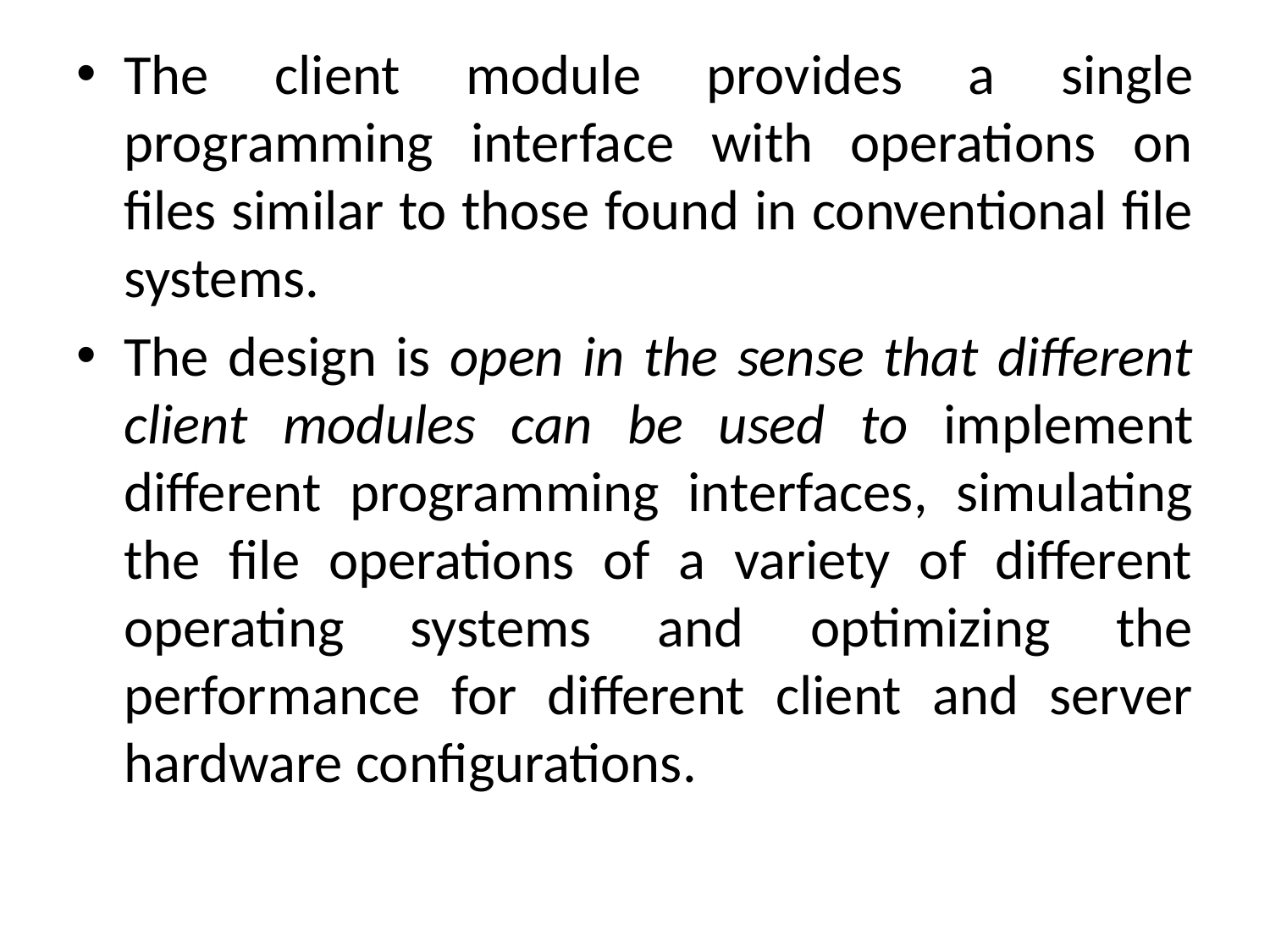

The client module provides a single programming interface with operations on files similar to those found in conventional file systems.
The design is open in the sense that different client modules can be used to implement different programming interfaces, simulating the file operations of a variety of different operating systems and optimizing the performance for different client and server hardware configurations.